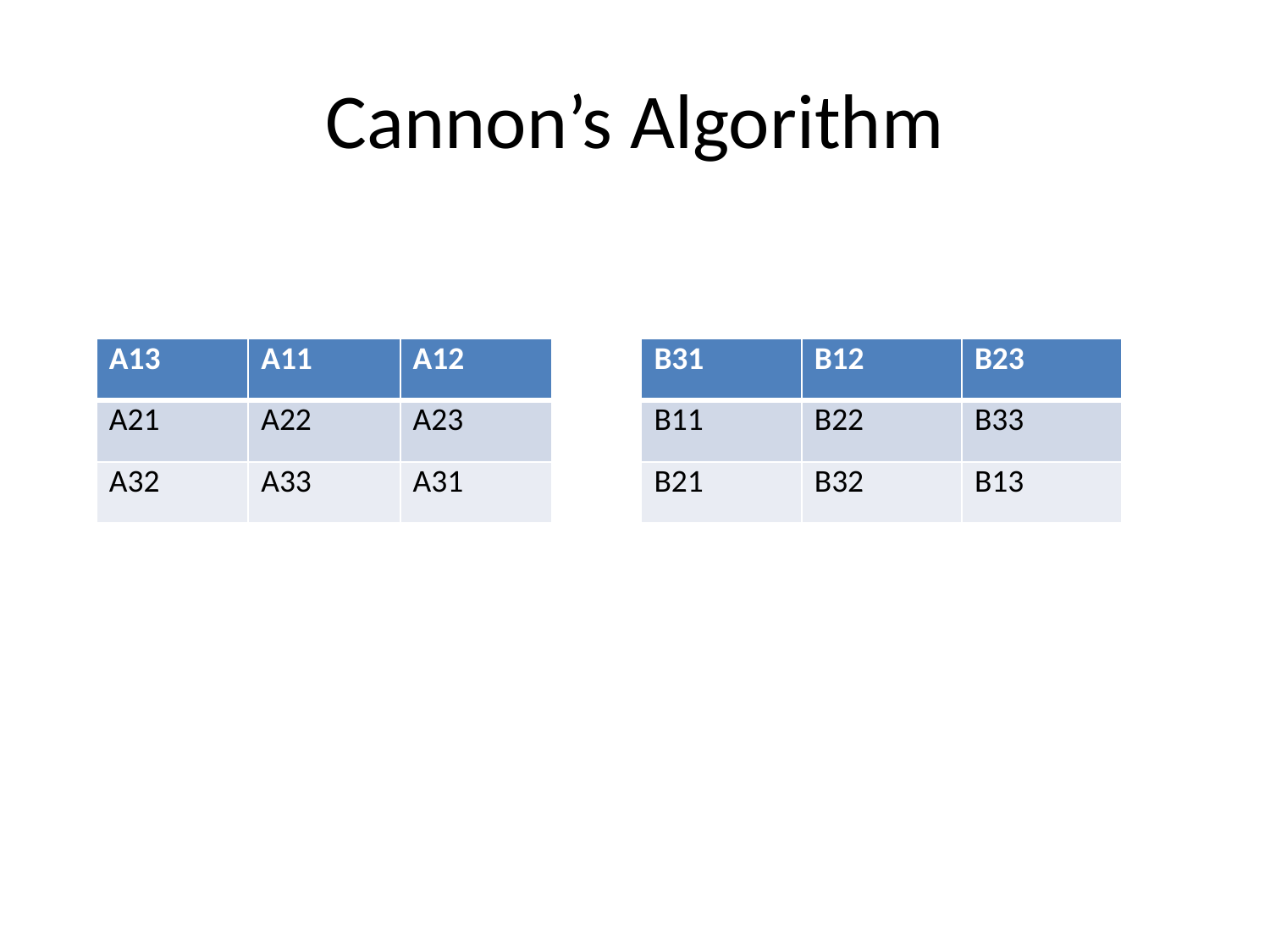

# Cannon’s Algorithm

| A13 | A11 | A12 |
| --- | --- | --- |
| A21 | A22 | A23 |
| A32 | A33 | A31 |
| B31 | B12 | B23 |
| --- | --- | --- |
| B11 | B22 | B33 |
| B21 | B32 | B13 |